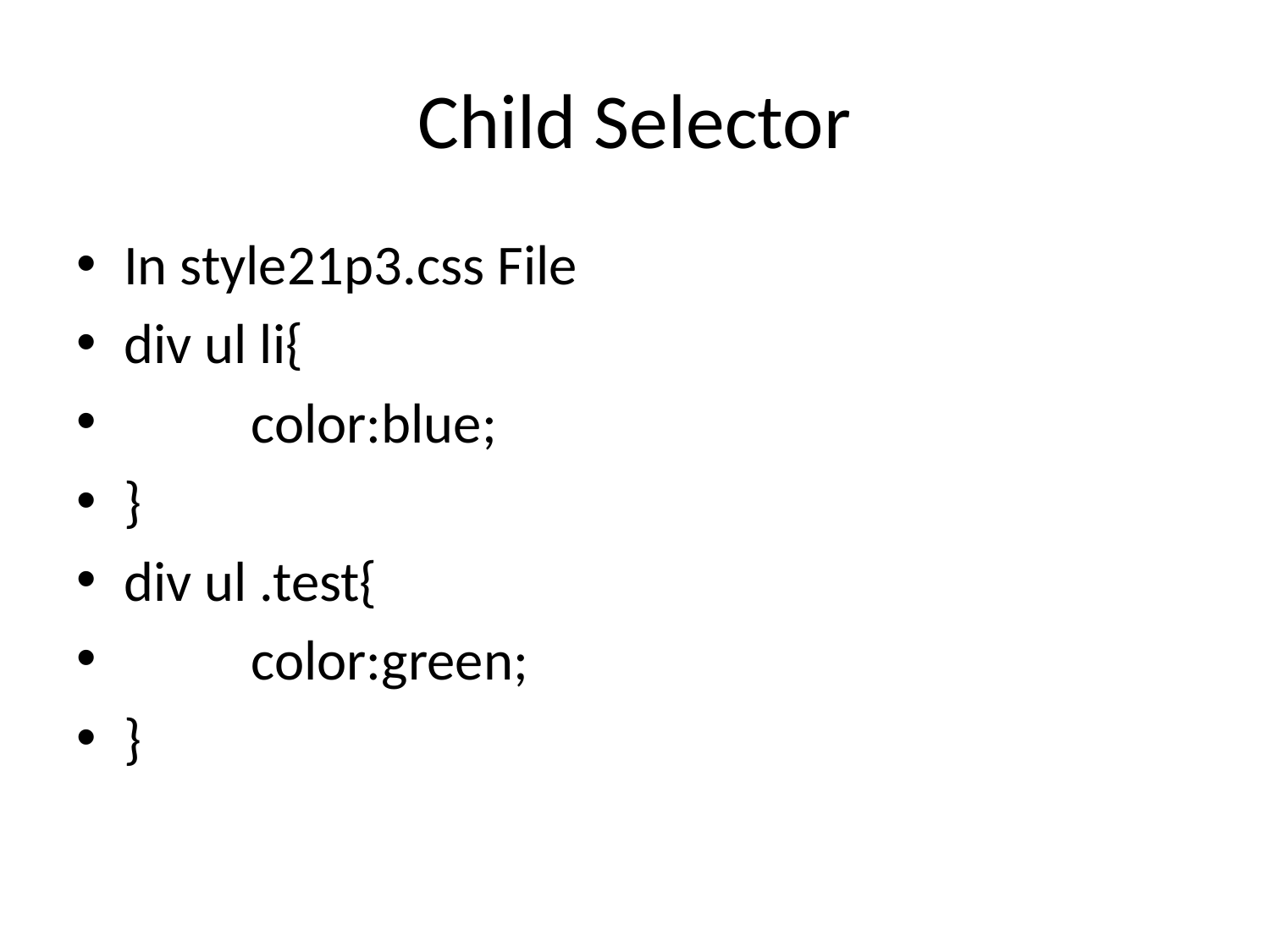

# Child Selector
In style21p3.css File
div ul li{
	color:blue;
}
div ul .test{
	color:green;
}